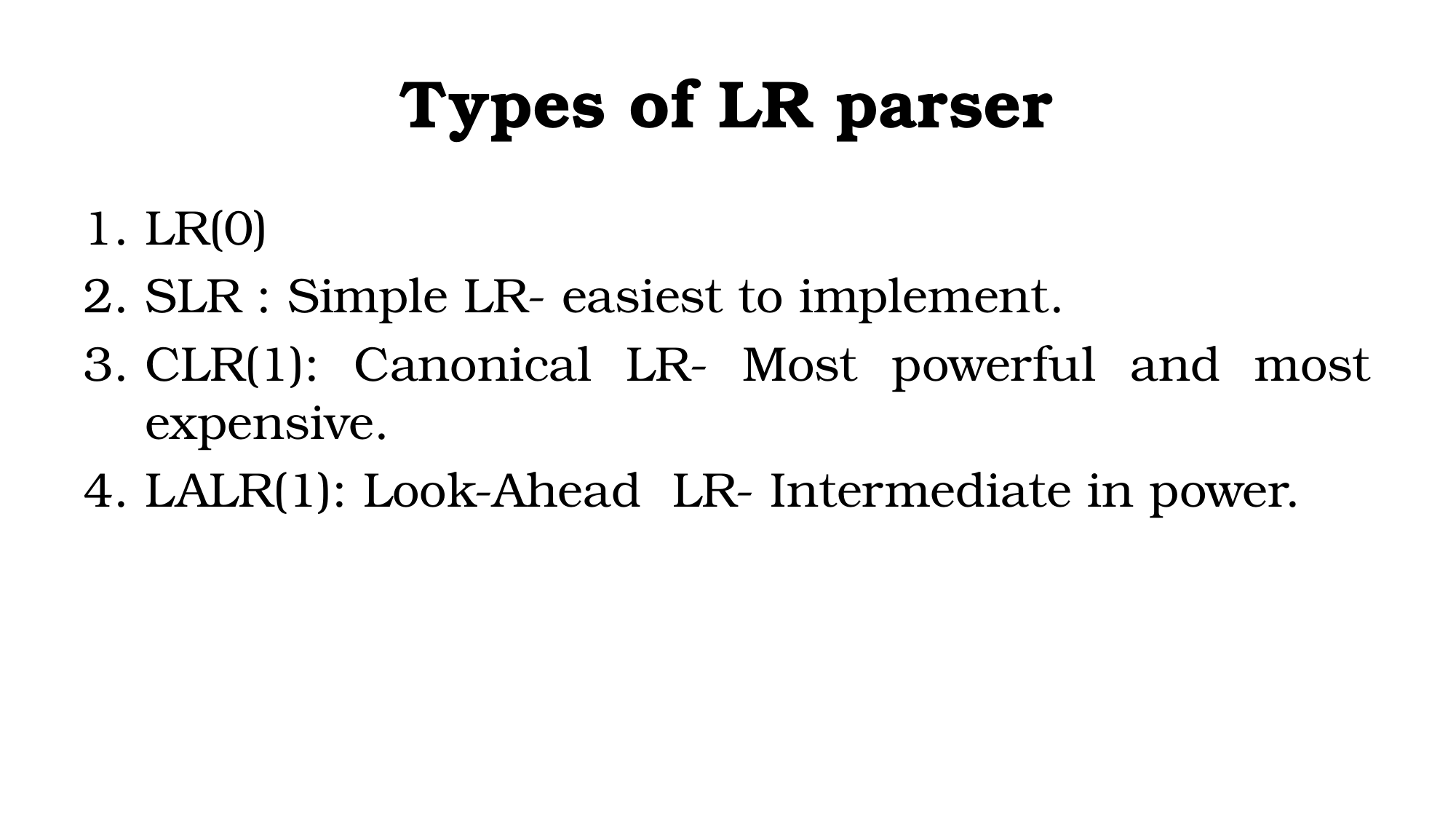

# Types of LR parser
LR(0)
SLR : Simple LR- easiest to implement.
CLR(1): Canonical LR- Most powerful and most expensive.
LALR(1): Look-Ahead  LR- Intermediate in power.